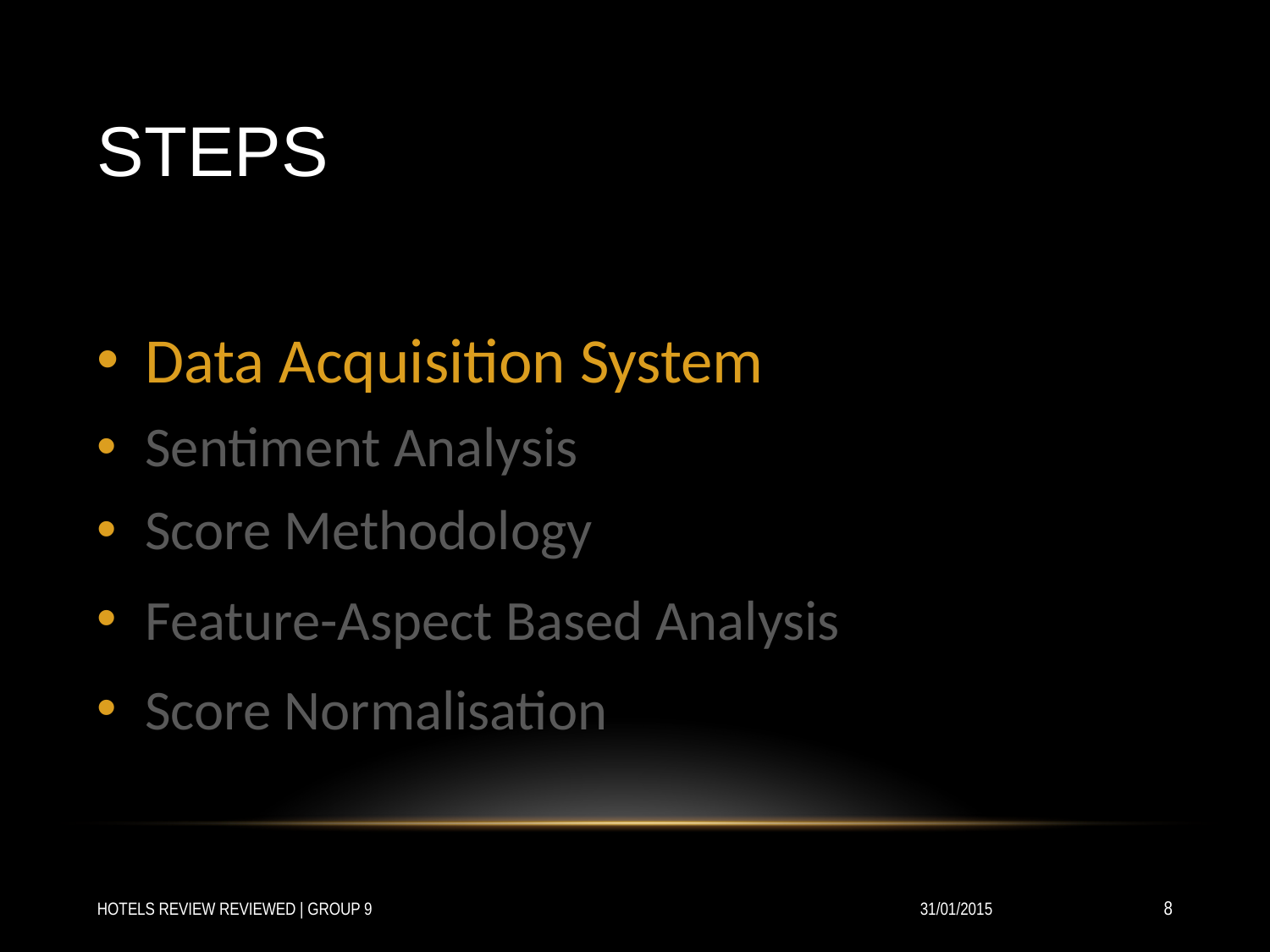

# STEPS

Data Acquisition System
Sentiment Analysis
Score Methodology
Feature-Aspect Based Analysis
Score Normalisation
HOTELS REVIEW REVIEWED | GROUP 9
31/01/2015
8